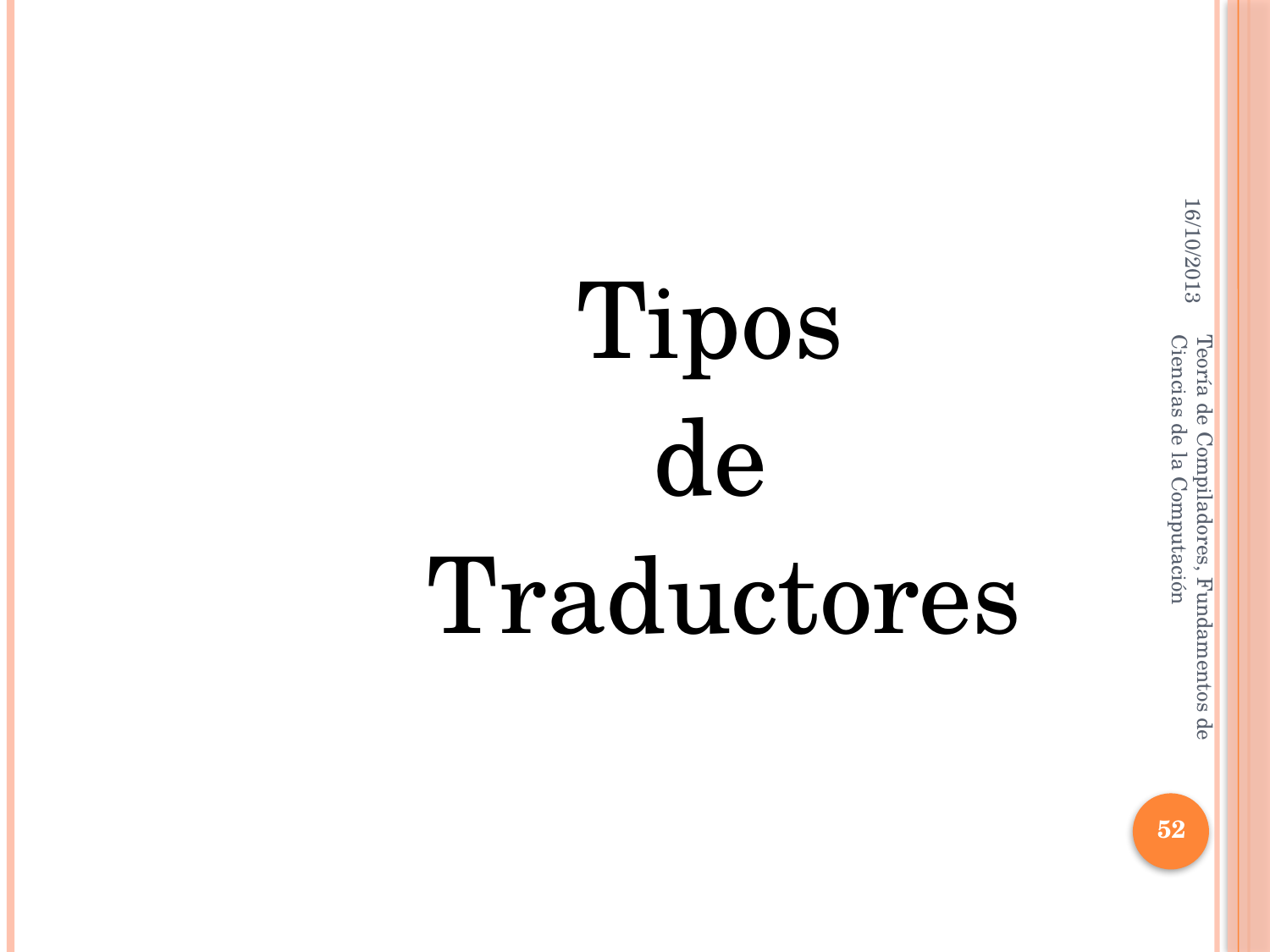

16/10/2013
Tipos
de
Traductores
Teoría de Compiladores, Fundamentos de Ciencias de la Computación
52